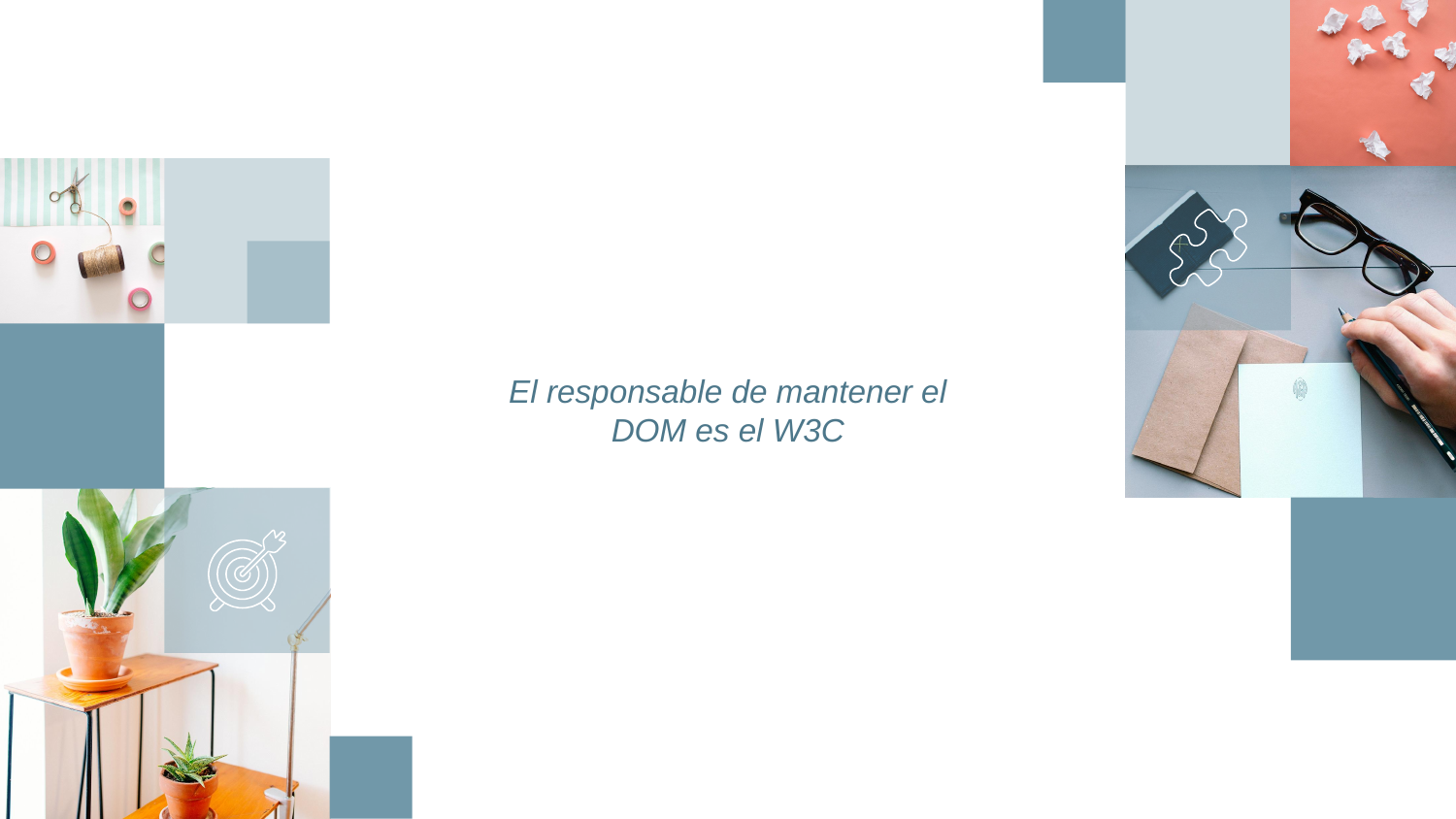

El responsable de mantener el DOM es el W3C